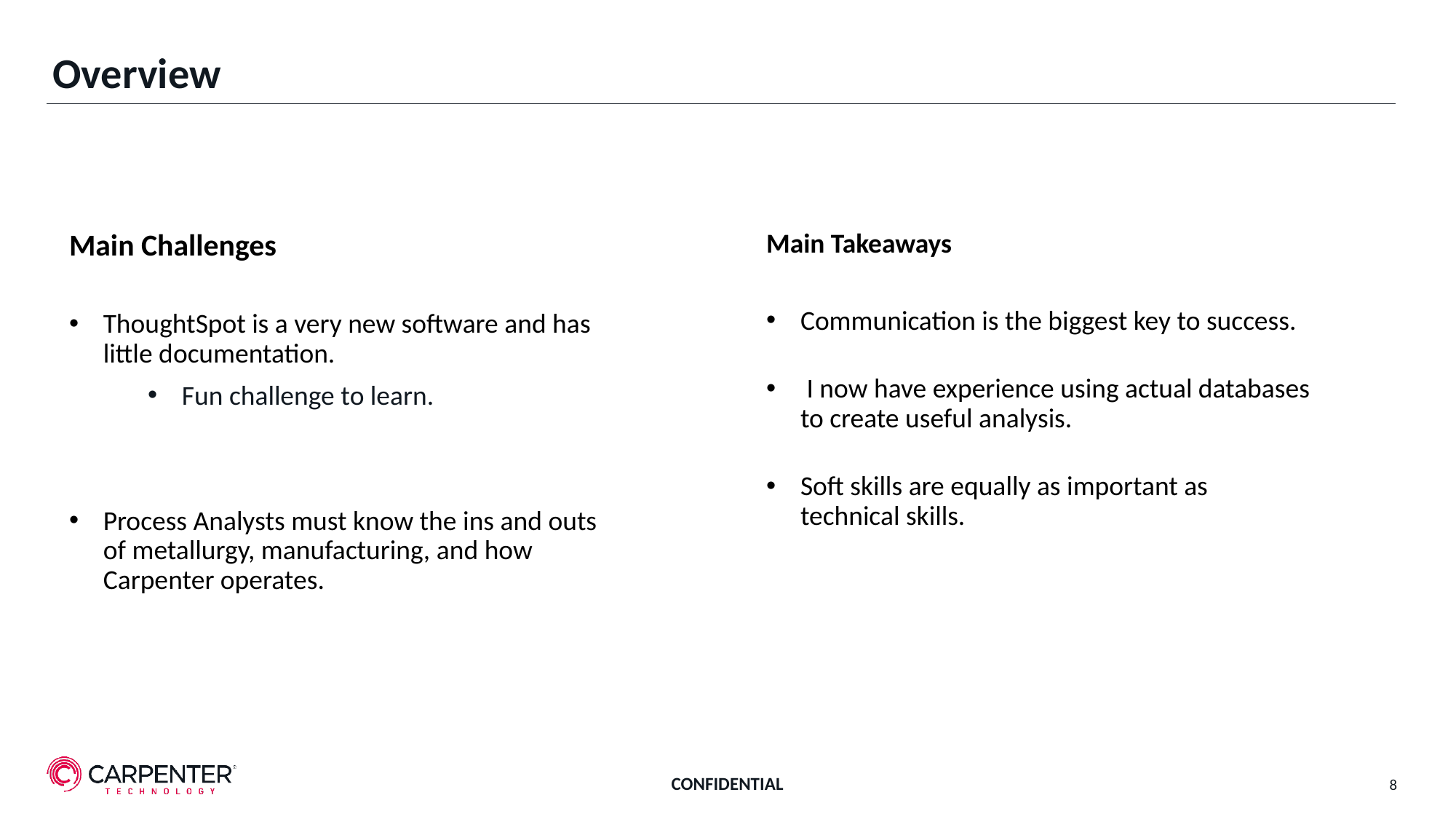

# Overview
Main Challenges

ThoughtSpot is a very new software and has little documentation.
Fun challenge to learn.

Process Analysts must know the ins and outs of metallurgy, manufacturing, and how Carpenter operates.
Main Takeaways

Communication is the biggest key to success.
 I now have experience using actual databases to create useful analysis.
Soft skills are equally as important as technical skills.

8